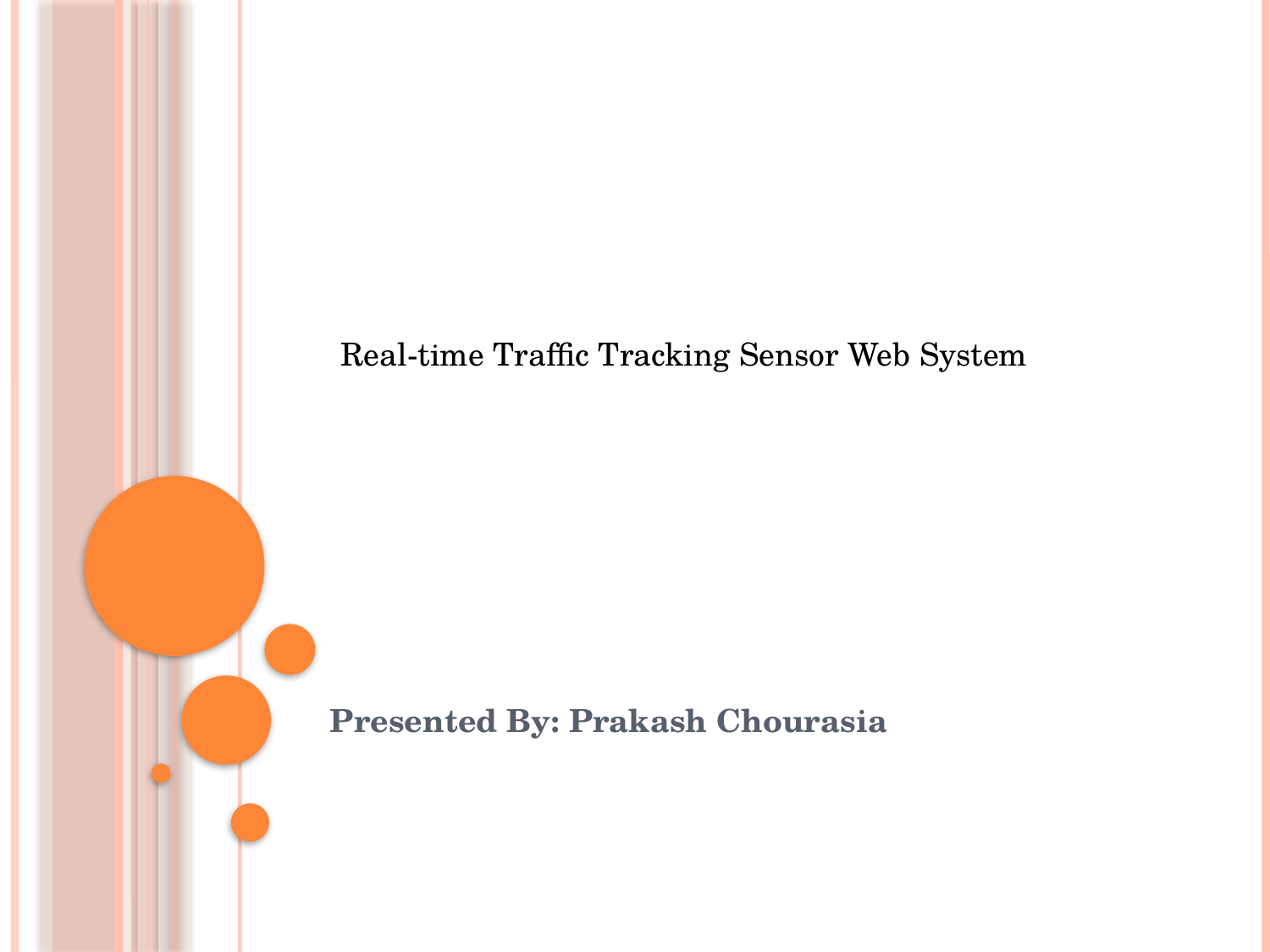

Real-time Traffic Tracking Sensor Web System
Presented By: Prakash Chourasia